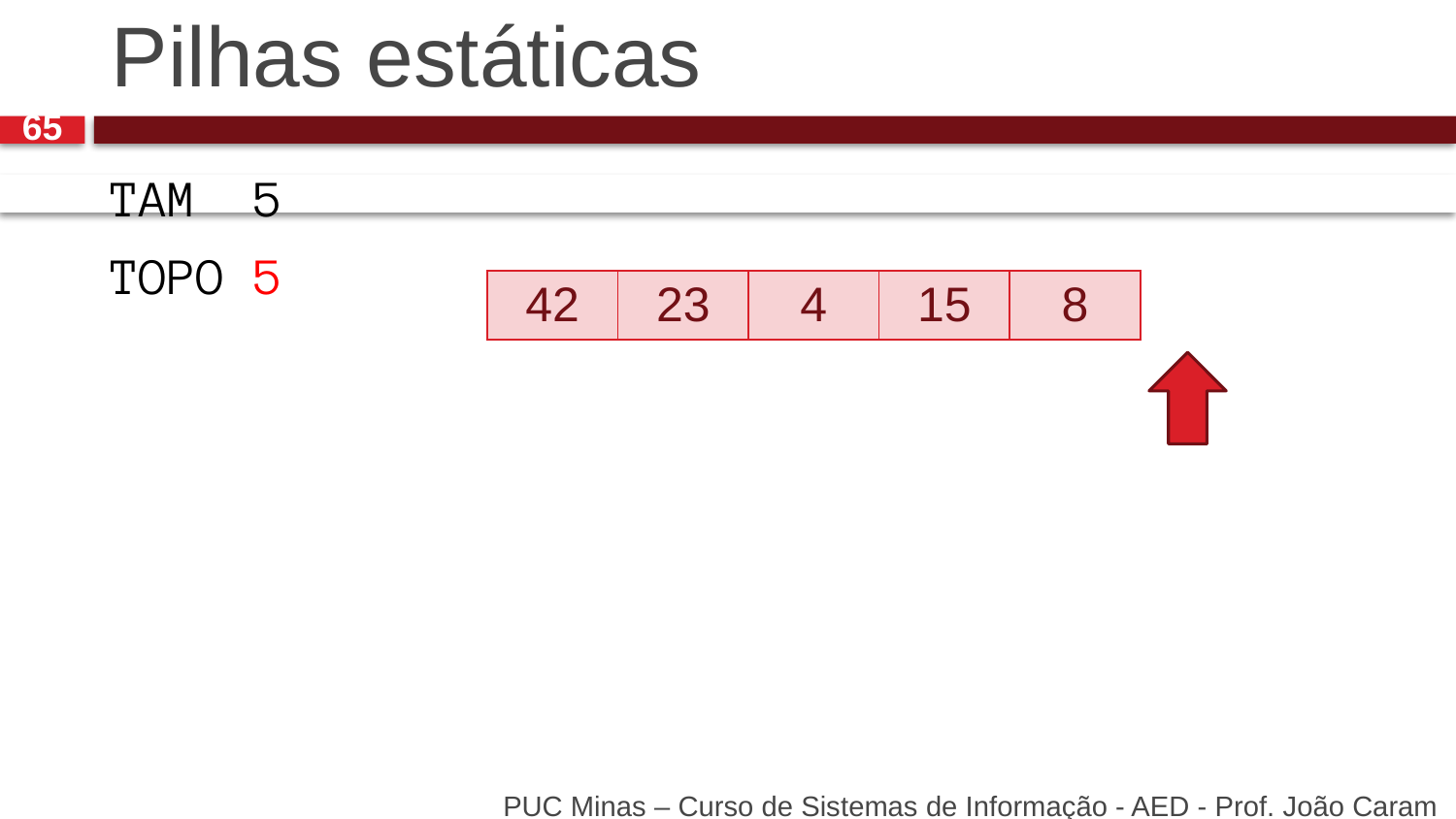

# Pilhas estáticas
65
TAM  5
TOPO 5
| 42 | 23 | 4 | 15 | 8 |
| --- | --- | --- | --- | --- |

PUC Minas – Curso de Sistemas de Informação - AED - Prof. João Caram